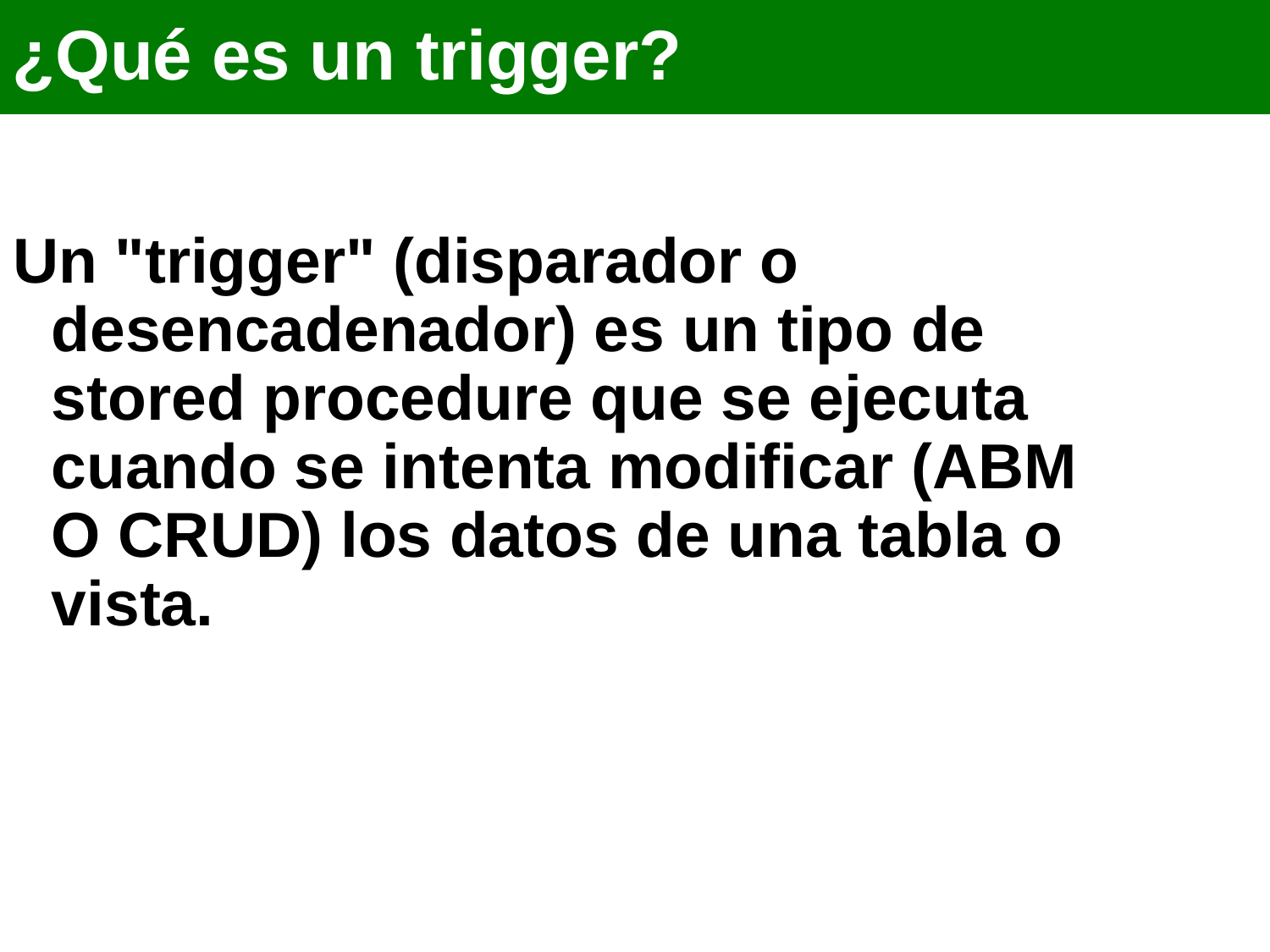

¿Qué es un trigger?
¿Qué es un trigger?
Un "trigger" (disparador o desencadenador) es un tipo de stored procedure que se ejecuta cuando se intenta modificar (ABM O CRUD) los datos de una tabla o vista.